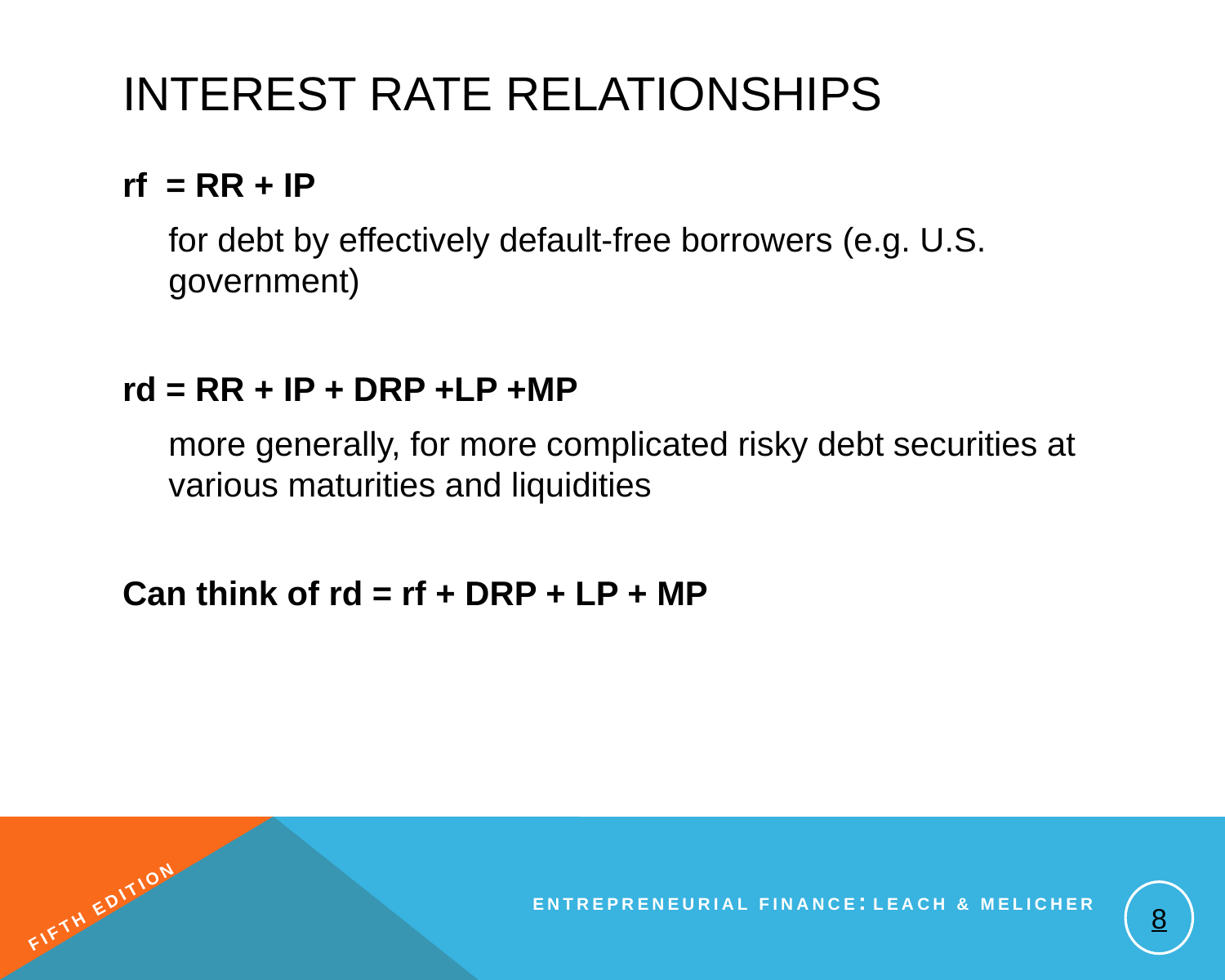

# Interest Rate Relationships
rf  = RR + IP
	for debt by effectively default-free borrowers (e.g. U.S. government)

rd = RR + IP + DRP +LP +MP
	more generally, for more complicated risky debt securities at various maturities and liquidities

Can think of rd = rf + DRP + LP + MP
8